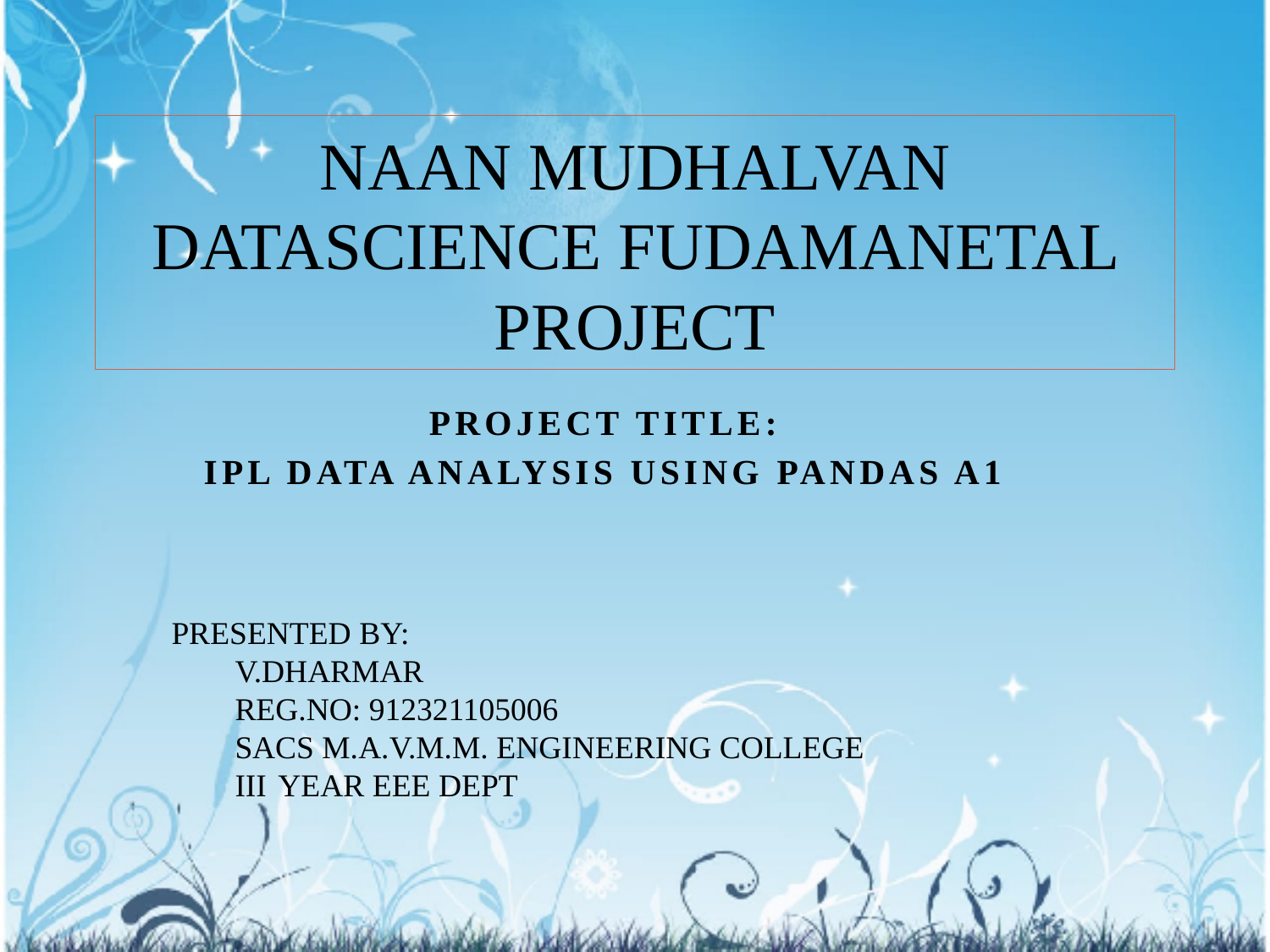

NAAN MUDHALVAN DATASCIENCE FUDAMANETAL PROJECT
#
PROJECT TITLE:
 IPL data analysis using pandas A1

PRESENTED BY:
V.DHARMAR
REG.NO: 912321105006
SACS M.A.V.M.M. ENGINEERING COLLEGE
III  YEAR EEE DEPT